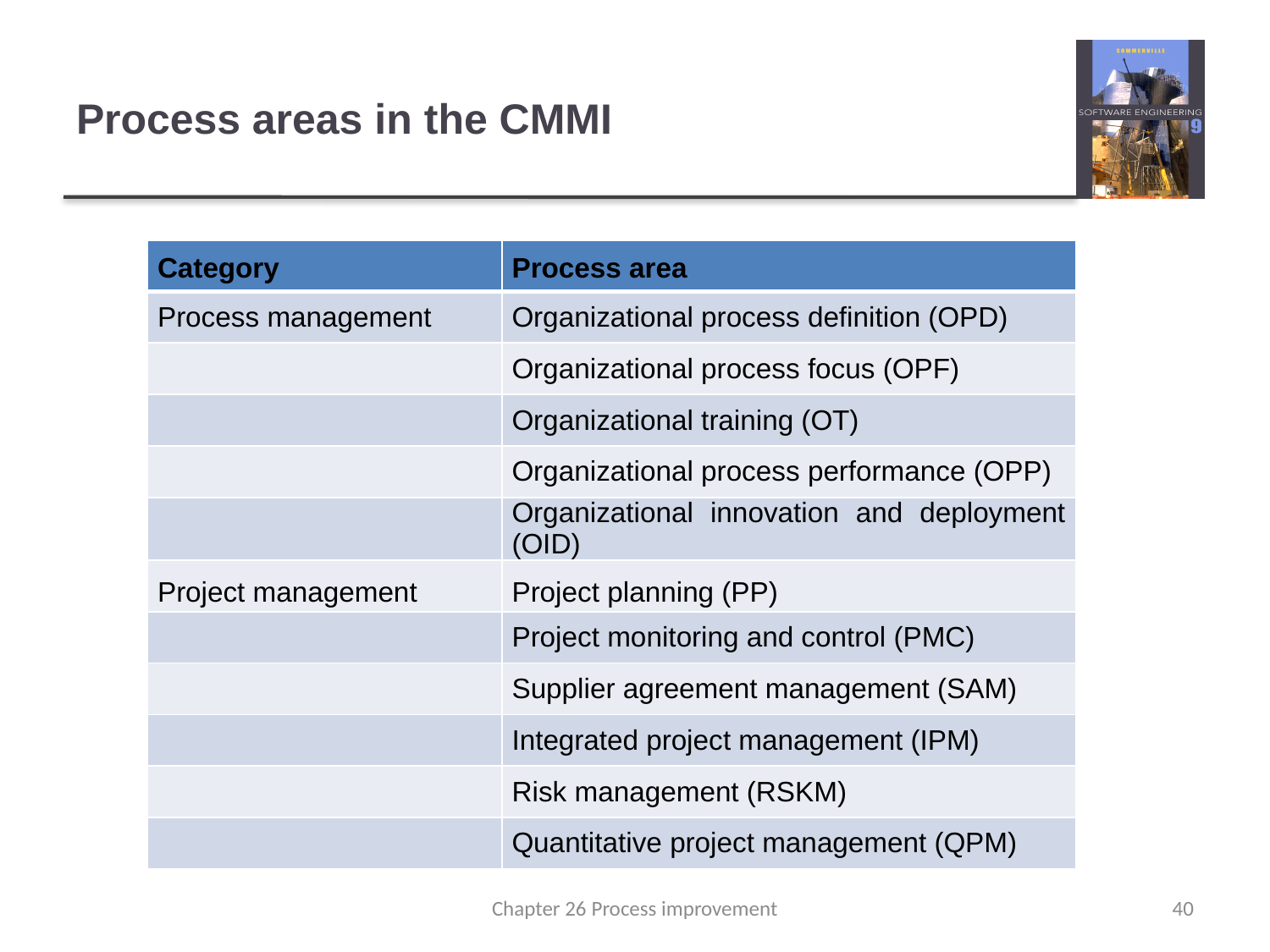

# Process areas in the CMMI
| Category | Process area |
| --- | --- |
| Process management | Organizational process definition (OPD) |
|  | Organizational process focus (OPF) |
|  | Organizational training (OT) |
|  | Organizational process performance (OPP) |
|  | Organizational innovation and deployment (OID) |
| Project management | Project planning (PP) |
|  | Project monitoring and control (PMC) |
|  | Supplier agreement management (SAM) |
|  | Integrated project management (IPM) |
|  | Risk management (RSKM) |
|  | Quantitative project management (QPM) |
Chapter 26 Process improvement
40